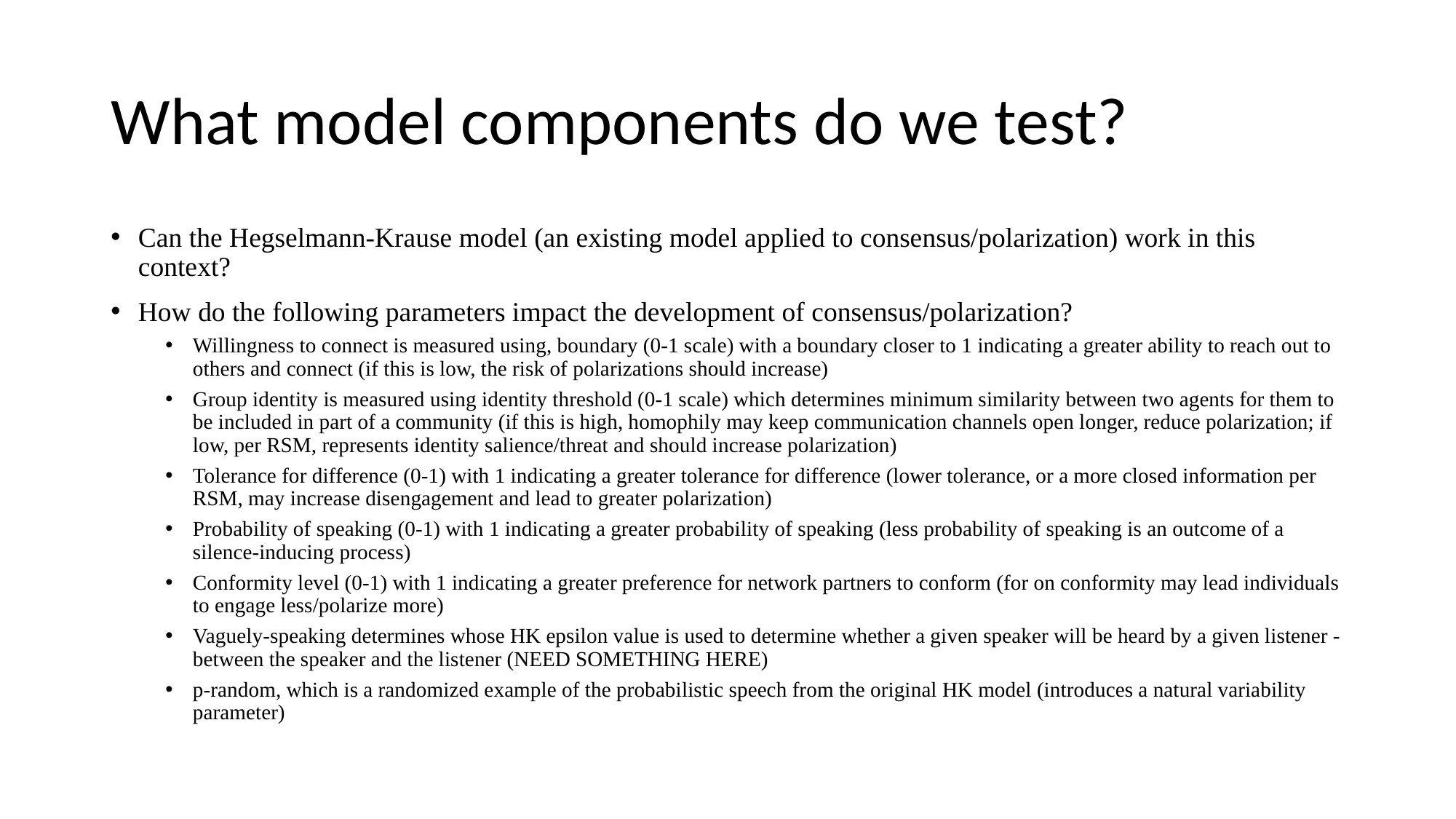

# What model components do we test?
Can the Hegselmann-Krause model (an existing model applied to consensus/polarization) work in this context?
How do the following parameters impact the development of consensus/polarization?
Willingness to connect is measured using, boundary (0-1 scale) with a boundary closer to 1 indicating a greater ability to reach out to others and connect (if this is low, the risk of polarizations should increase)
Group identity is measured using identity threshold (0-1 scale) which determines minimum similarity between two agents for them to be included in part of a community (if this is high, homophily may keep communication channels open longer, reduce polarization; if low, per RSM, represents identity salience/threat and should increase polarization)
Tolerance for difference (0-1) with 1 indicating a greater tolerance for difference (lower tolerance, or a more closed information per RSM, may increase disengagement and lead to greater polarization)
Probability of speaking (0-1) with 1 indicating a greater probability of speaking (less probability of speaking is an outcome of a silence-inducing process)
Conformity level (0-1) with 1 indicating a greater preference for network partners to conform (for on conformity may lead individuals to engage less/polarize more)
Vaguely-speaking determines whose HK epsilon value is used to determine whether a given speaker will be heard by a given listener - between the speaker and the listener (NEED SOMETHING HERE)
p-random, which is a randomized example of the probabilistic speech from the original HK model (introduces a natural variability parameter)